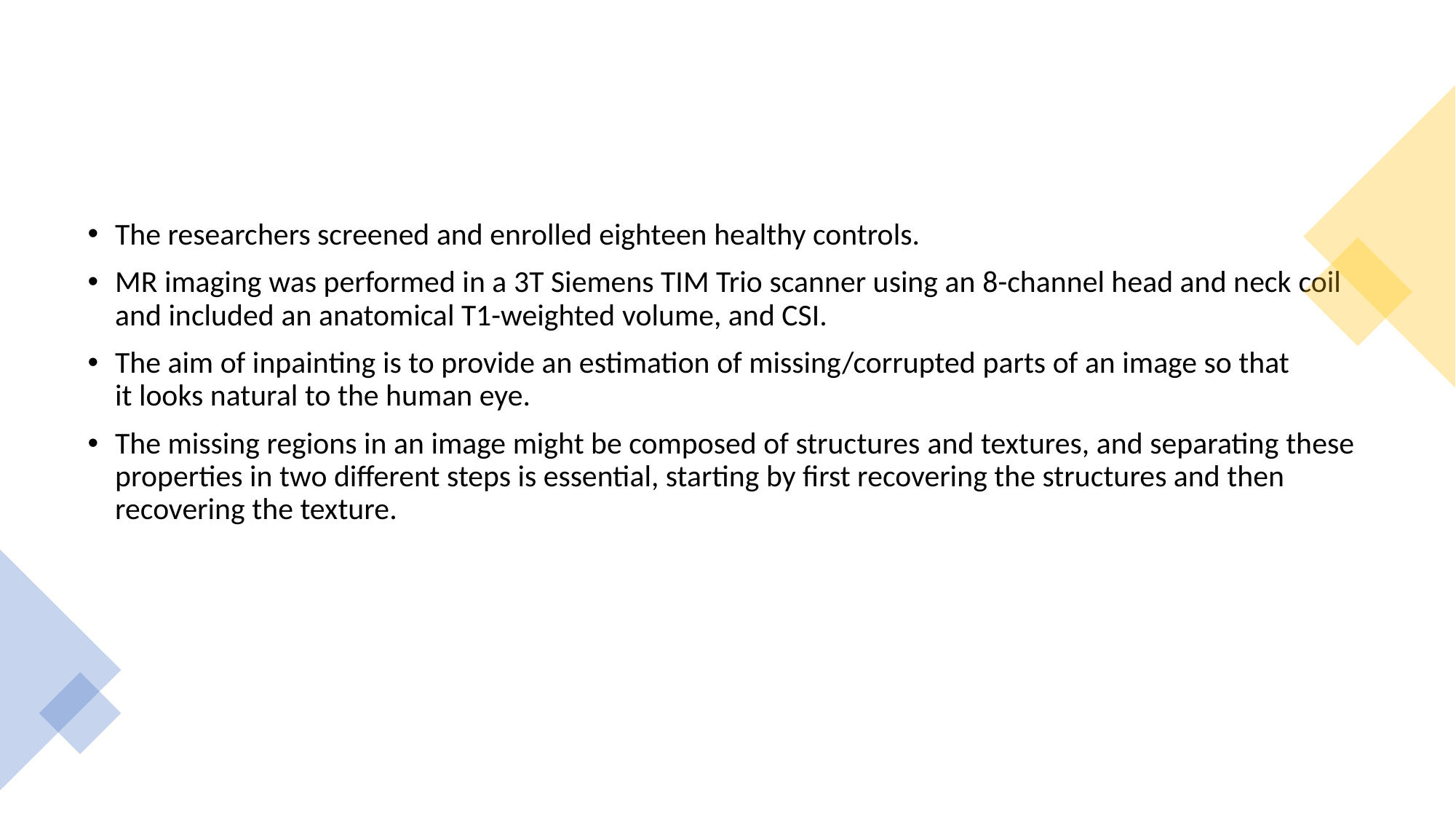

#

The researchers screened and enrolled eighteen healthy controls.
MR imaging was performed in a 3T Siemens TIM Trio scanner using an 8-channel head and neck coil and included an anatomical T1-weighted volume, and CSI.
The aim of inpainting is to provide an estimation of missing/corrupted parts of an image so that it looks natural to the human eye.
The missing regions in an image might be composed of structures and textures, and separating these properties in two different steps is essential, starting by first recovering the structures and then recovering the texture.